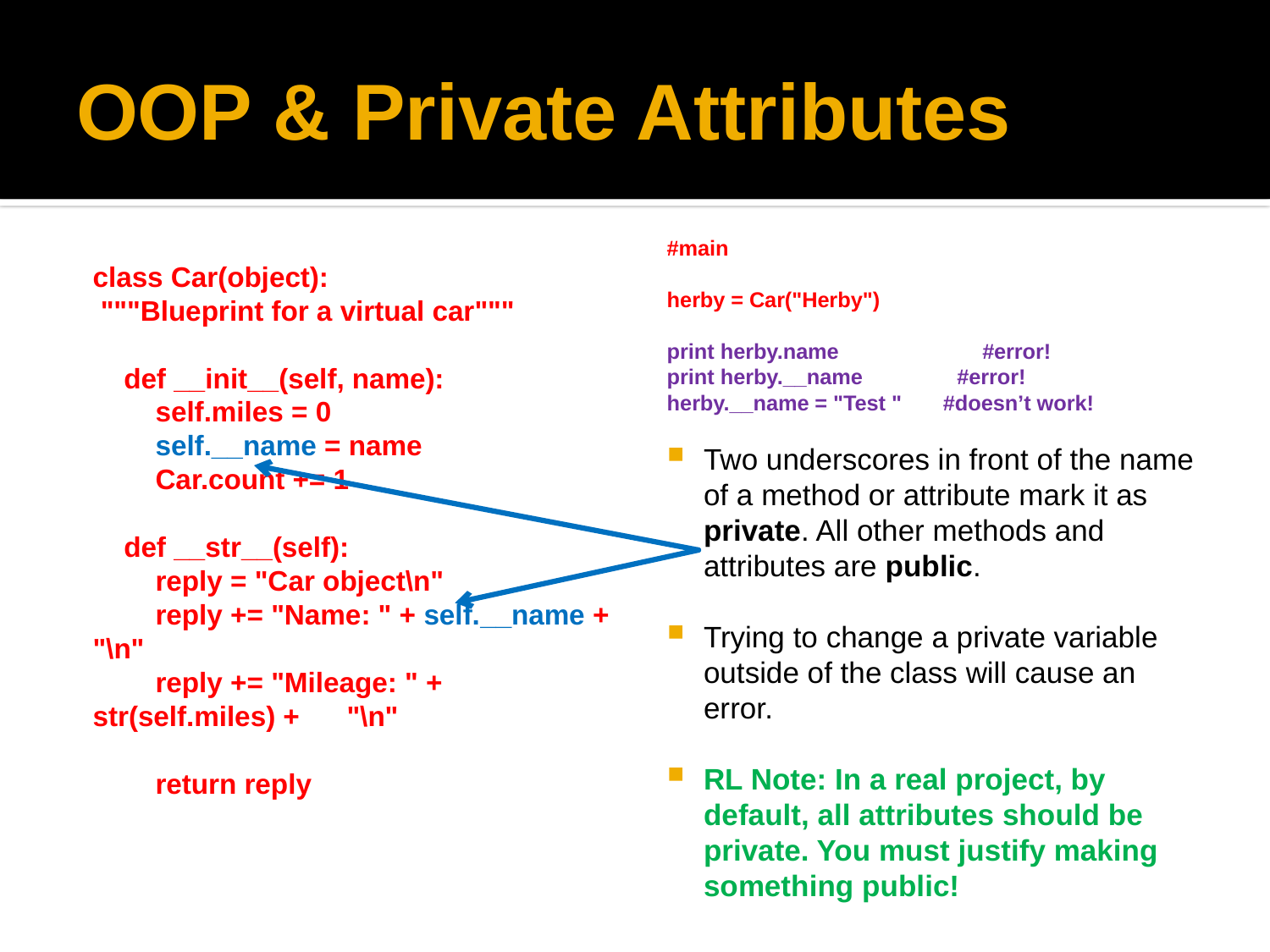

# OOP & Private Attributes
#main

herby = Car("Herby")

print herby.name	                #error!
print herby.__name                #error!
herby.__name = "Test "       #doesn’t work!

Two underscores in front of the name of a method or attribute mark it as private. All other methods and attributes are public.

Trying to change a private variable outside of the class will cause an error.

RL Note: In a real project, by default, all attributes should be private. You must justify making something public!

class Car(object):
 """Blueprint for a virtual car"""

    def __init__(self, name):
        self.miles = 0
        self.__name = name
        Car.count += 1

    def __str__(self):
        reply = "Car object\n"
        reply += "Name: " + self.__name + "\n"
        reply += "Mileage: " + str(self.miles) + 	"\n"

        return reply